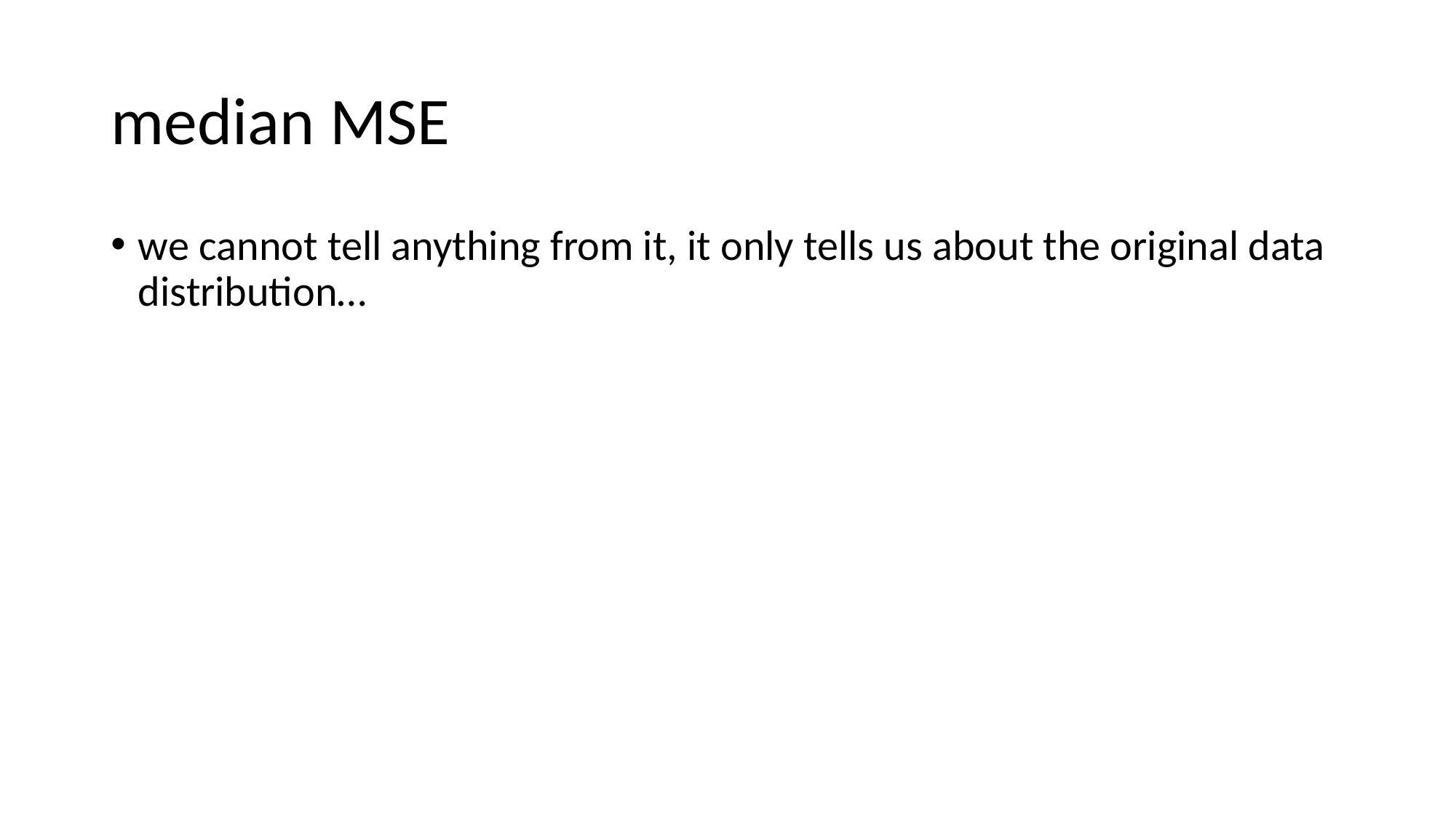

# median MSE
we cannot tell anything from it, it only tells us about the original data distribution…